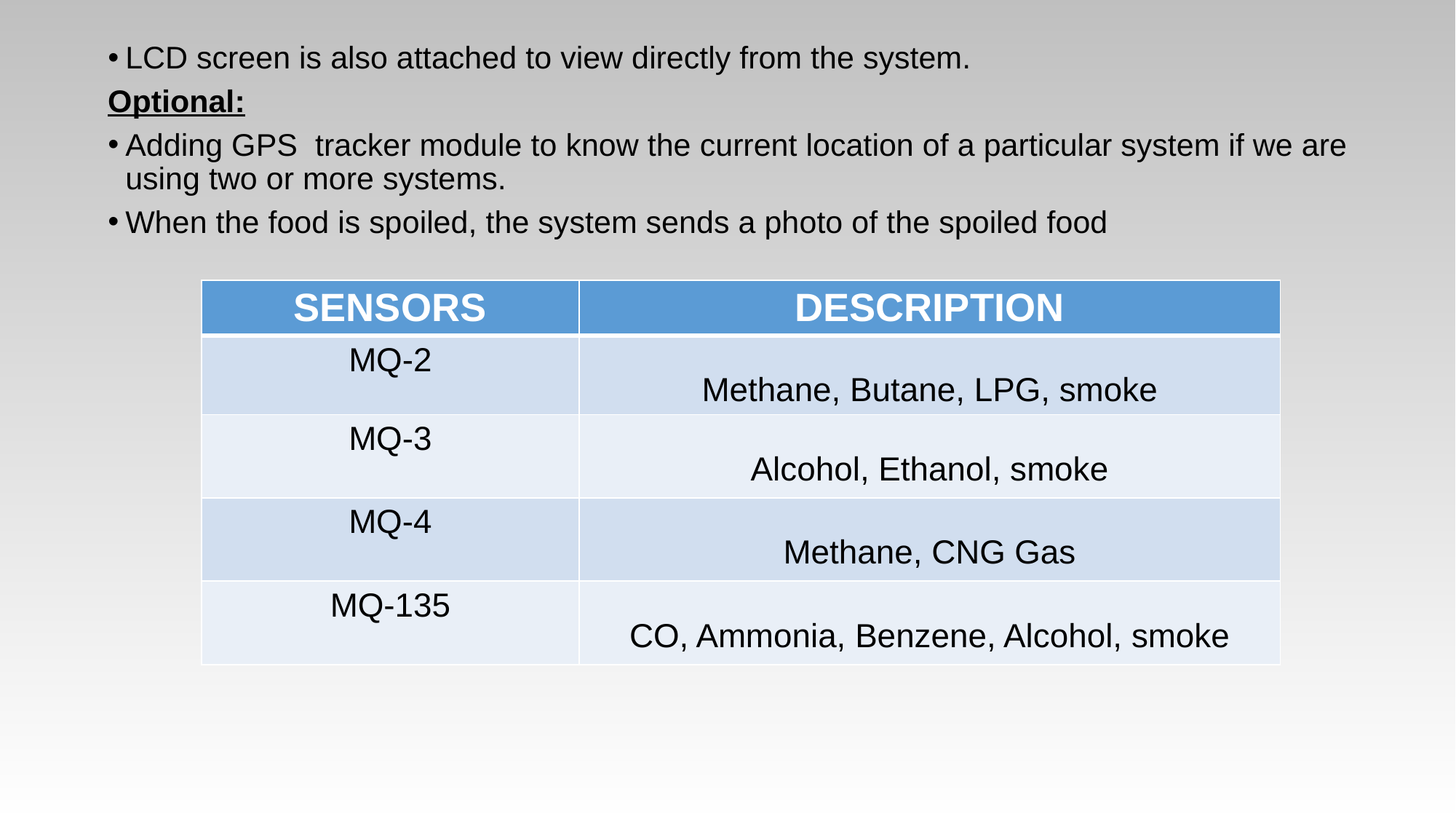

LCD screen is also attached to view directly from the system.
Optional:
Adding GPS  tracker module to know the current location of a particular system if we are using two or more systems.
When the food is spoiled, the system sends a photo of the spoiled food

| SENSORS | DESCRIPTION |
| --- | --- |
| MQ-2 | Methane, Butane, LPG, smoke |
| MQ-3 | Alcohol, Ethanol, smoke |
| MQ-4 | Methane, CNG Gas |
| MQ-135 | CO, Ammonia, Benzene, Alcohol, smoke |